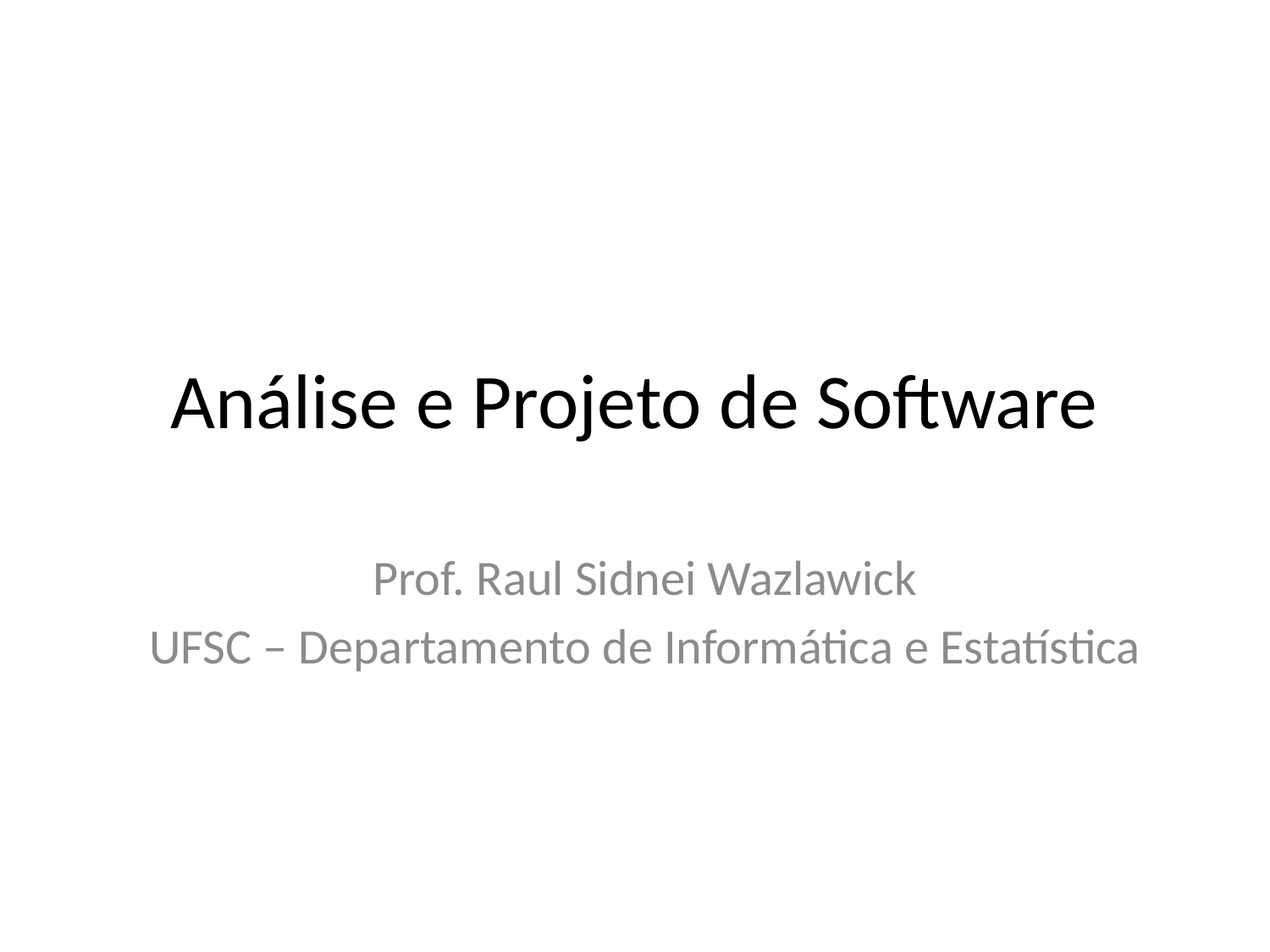

# Análise e Projeto de Software
Prof. Raul Sidnei Wazlawick
UFSC – Departamento de Informática e Estatística